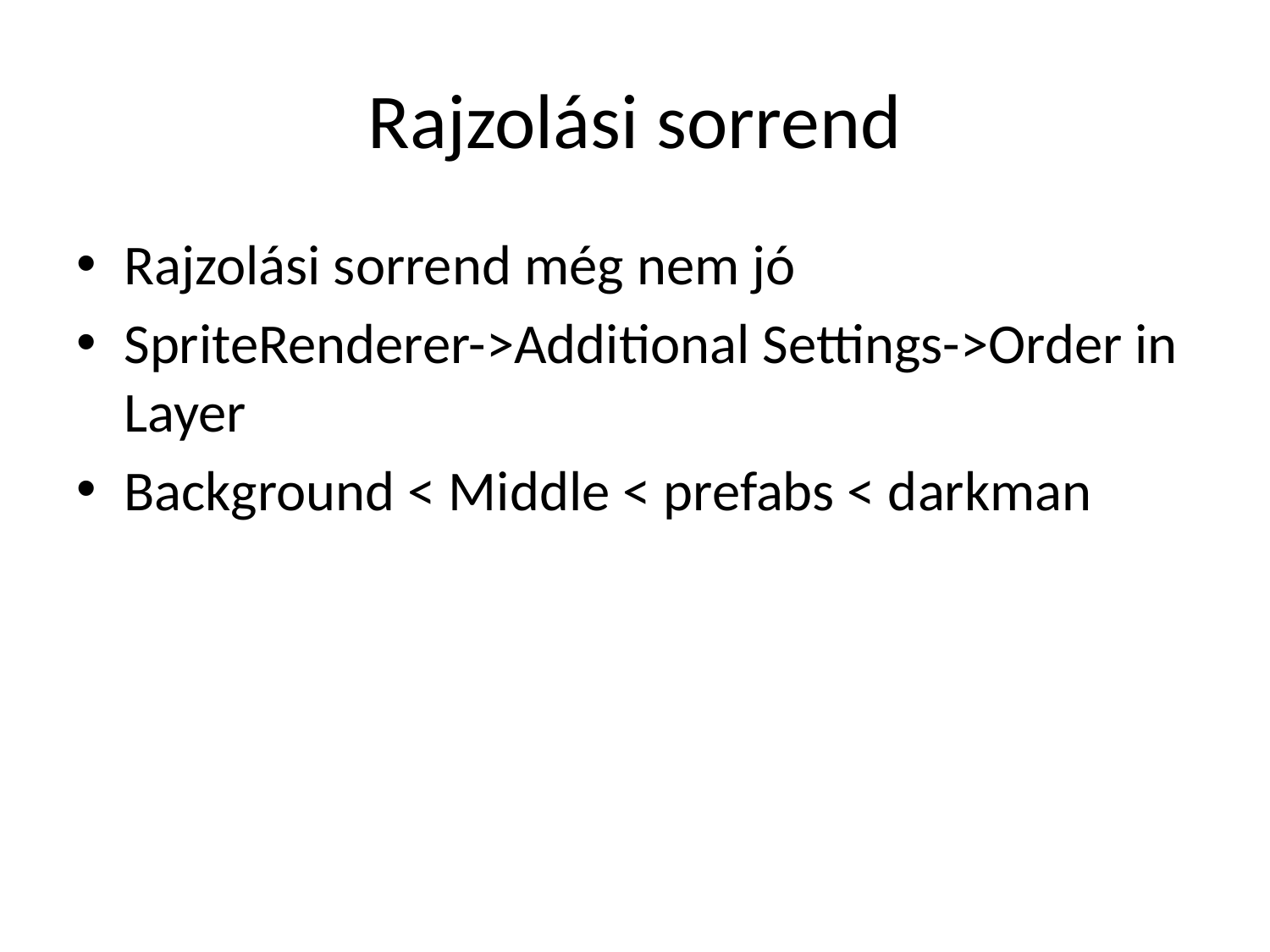

# Rajzolási sorrend
Rajzolási sorrend még nem jó
SpriteRenderer->Additional Settings->Order in Layer
Background < Middle < prefabs < darkman